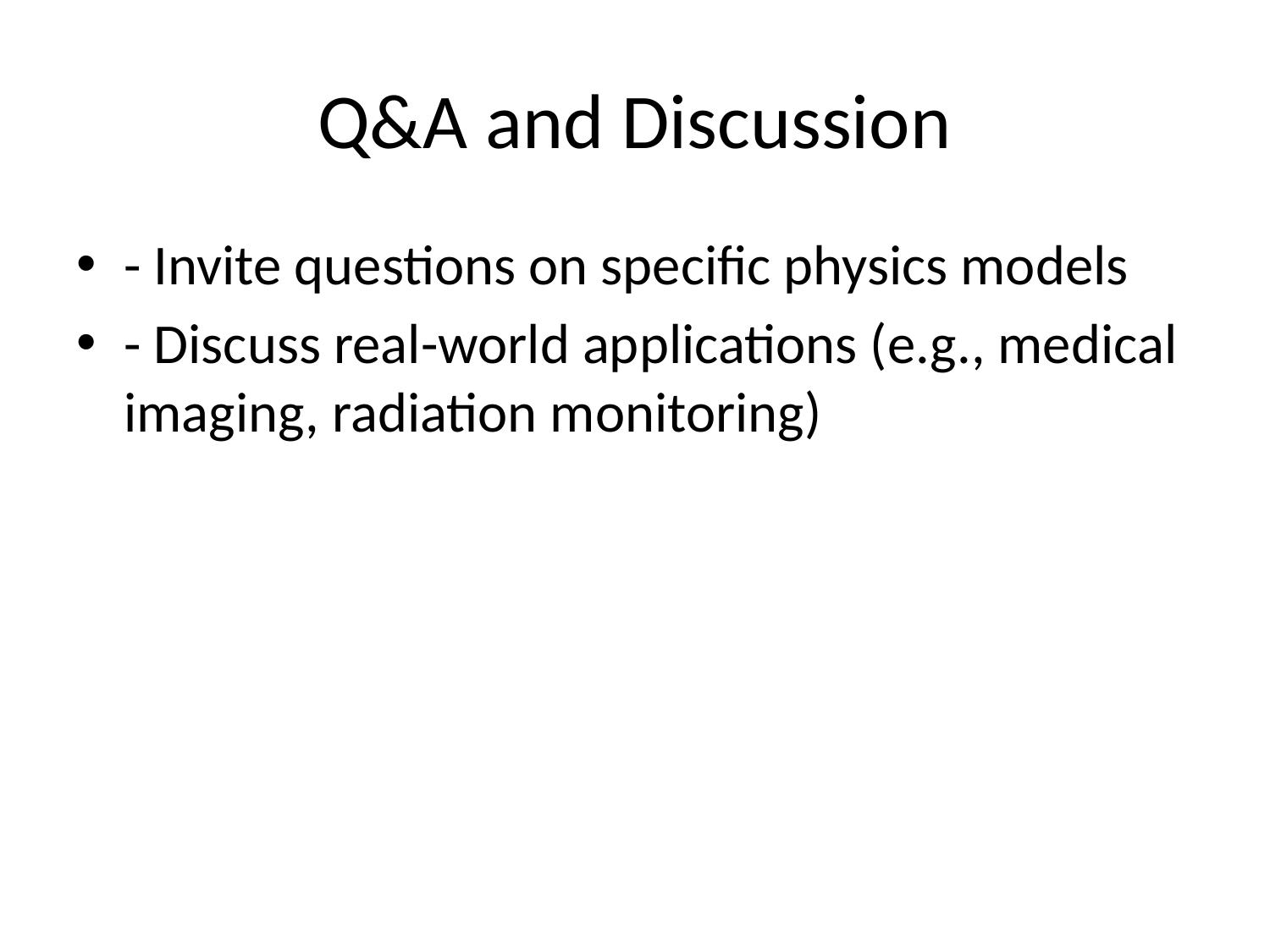

# Q&A and Discussion
- Invite questions on specific physics models
- Discuss real-world applications (e.g., medical imaging, radiation monitoring)